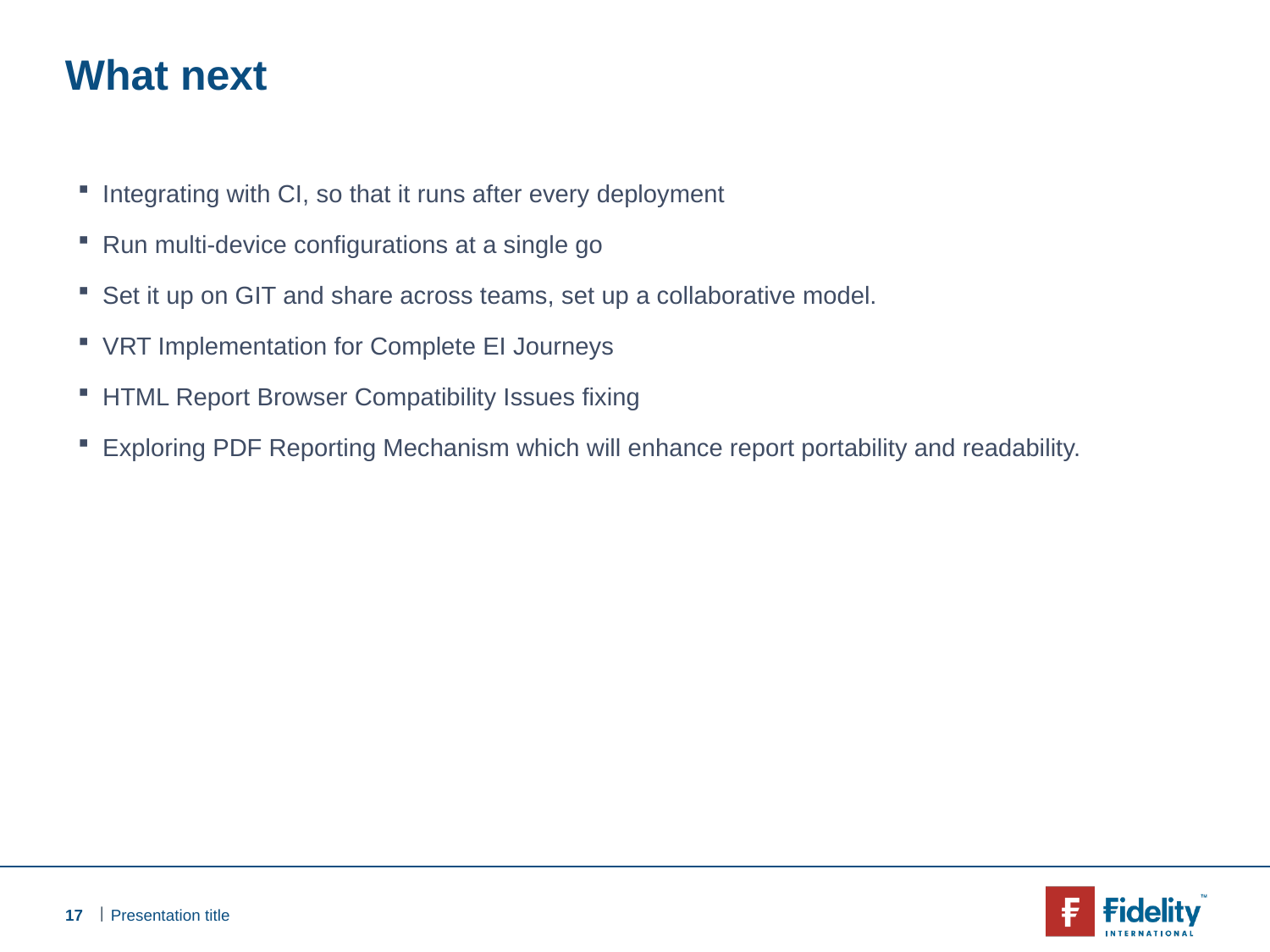

# What next
Integrating with CI, so that it runs after every deployment
Run multi-device configurations at a single go
Set it up on GIT and share across teams, set up a collaborative model.
VRT Implementation for Complete EI Journeys
HTML Report Browser Compatibility Issues fixing
Exploring PDF Reporting Mechanism which will enhance report portability and readability.